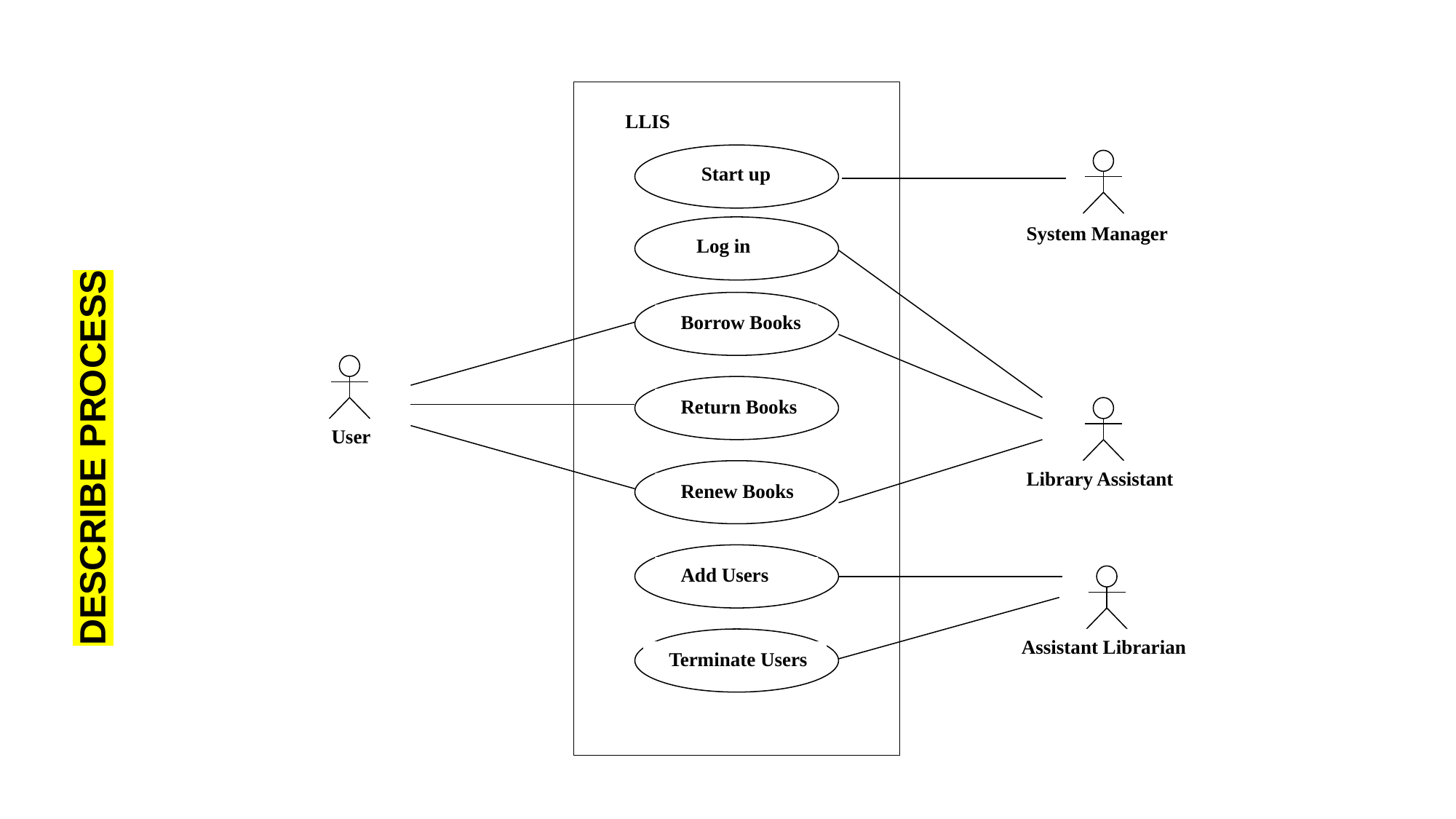

DESCRIBE PROCESS

LLIS

   Start up

       System Manager

  Log in

   Borrow Books

   Return Books

                   User

   Renew Books
       Library Assistant

   Add Users

      Assistant Librarian
   Terminate Users